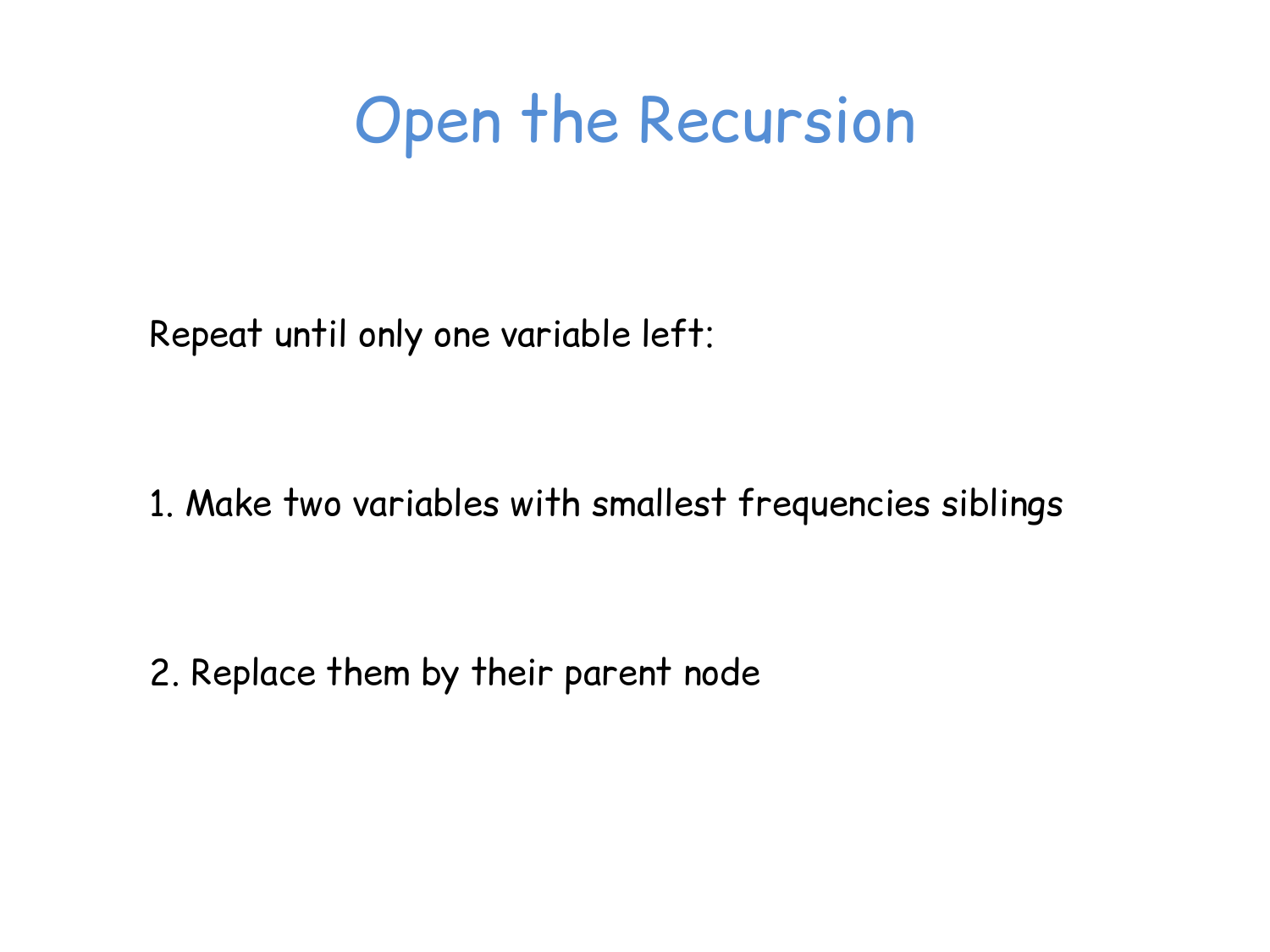

# Open the Recursion

Repeat until only one variable left:

1. Make two variables with smallest frequencies siblings

2. Replace them by their parent node